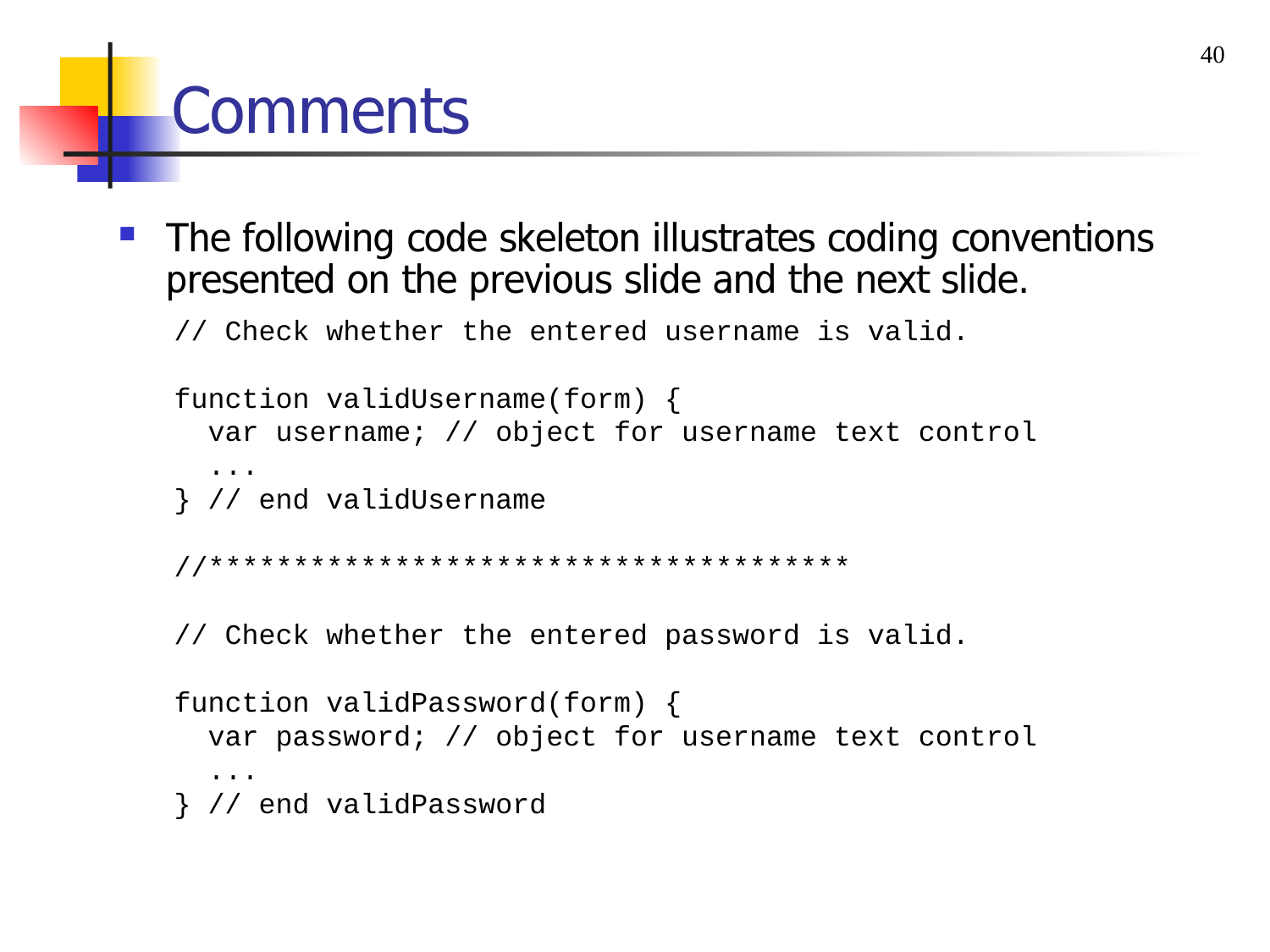

40
# Comments
The following code skeleton illustrates coding conventions presented on the previous slide and the next slide.
// Check whether the entered username is valid.

function validUsername(form) {
  var username; // object for username text control
  ...
} // end validUsername

//**************************************

// Check whether the entered password is valid.

function validPassword(form) {
  var password; // object for username text control
  ...
} // end validPassword